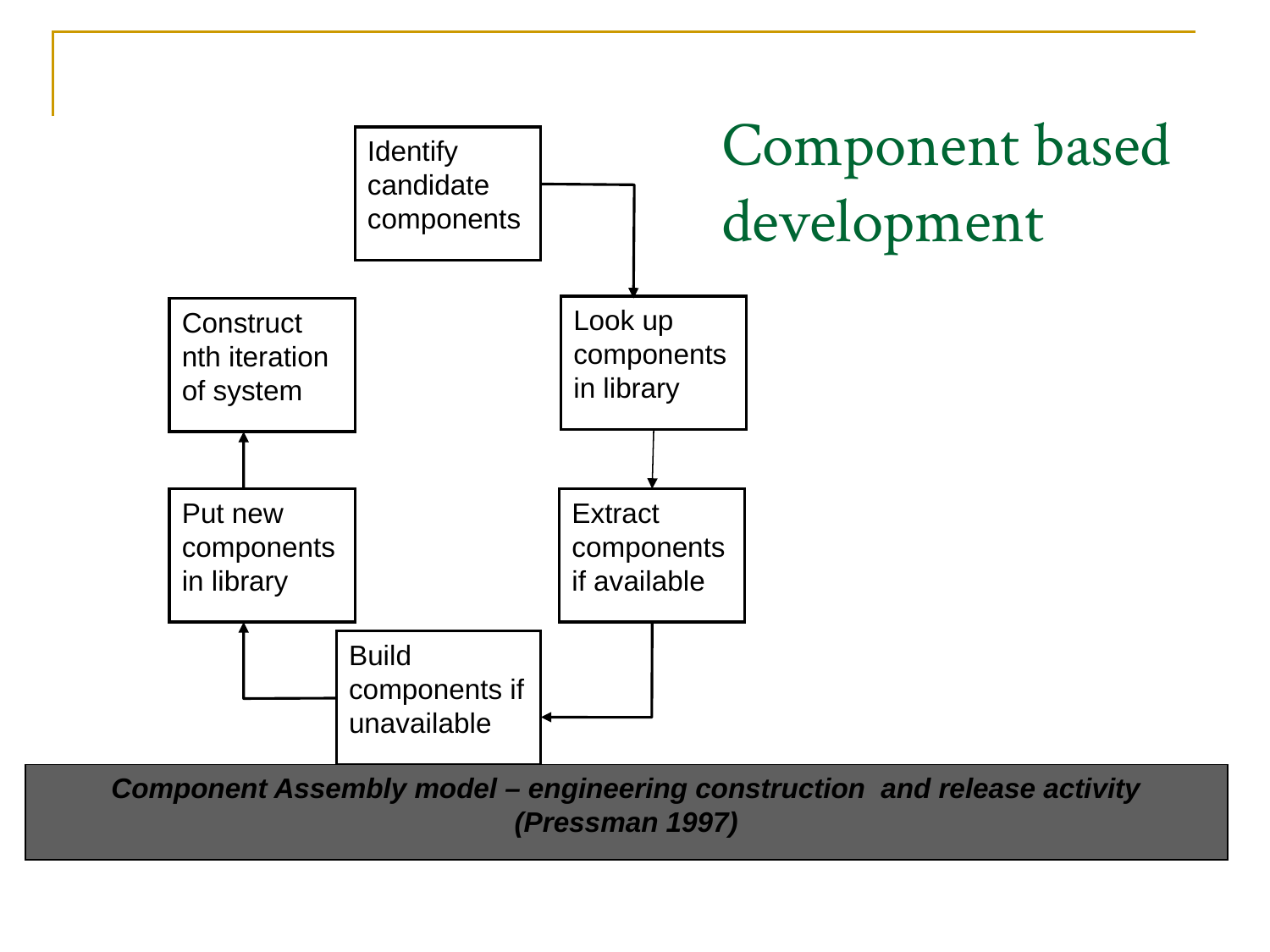

# Component based development
Identify candidate components

Look up components in library
Construct nth iteration of system

Put new components in library
Extract components if available

Build components if unavailable
Component Assembly model – engineering construction  and release activity (Pressman 1997)